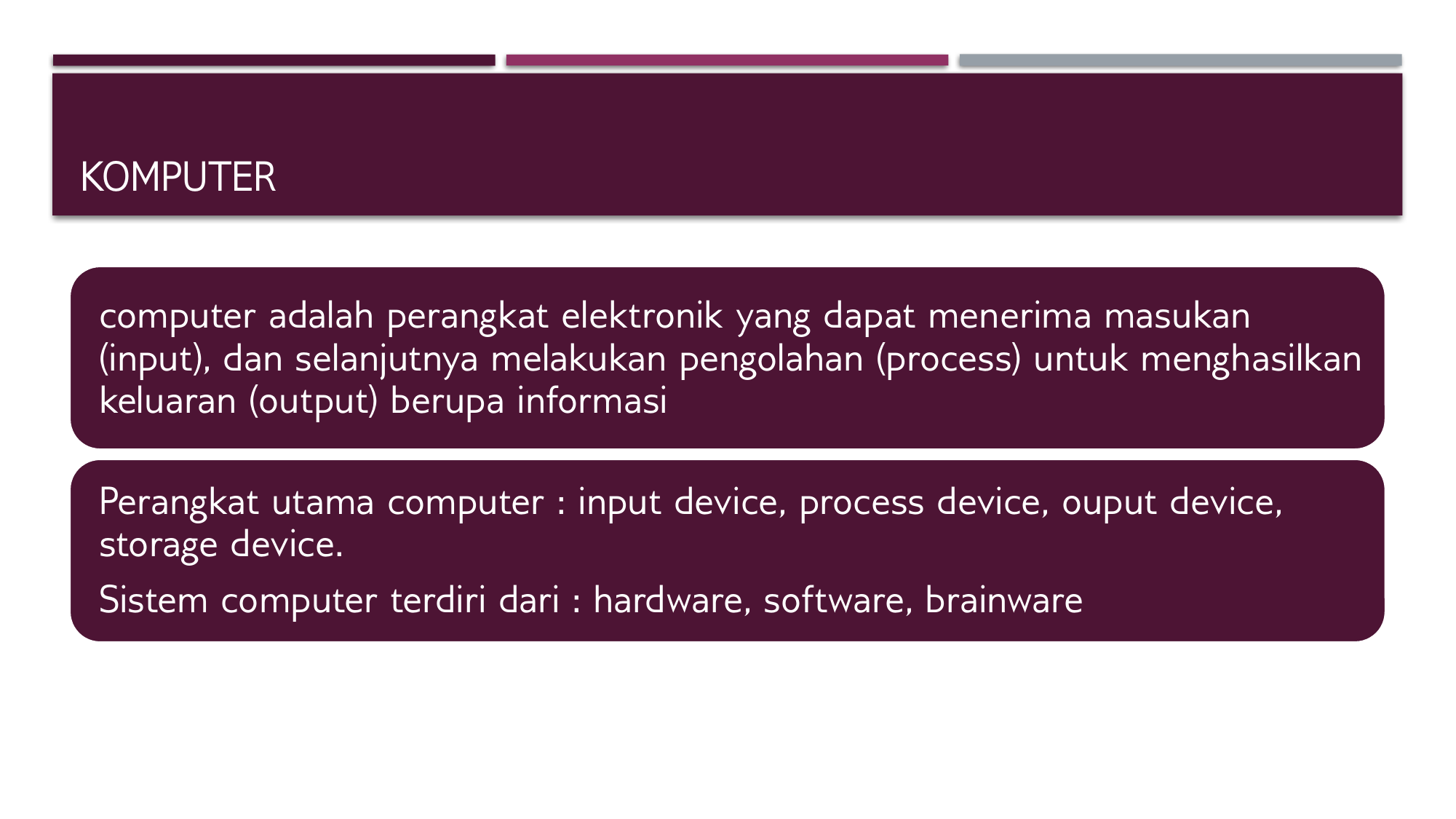

# KOMPUTER
computer adalah perangkat elektronik yang dapat menerima masukan (input), dan selanjutnya melakukan pengolahan (process) untuk menghasilkan keluaran (output) berupa informasi
Perangkat utama computer : input device, process device, ouput device, storage device.
Sistem computer terdiri dari : hardware, software, brainware